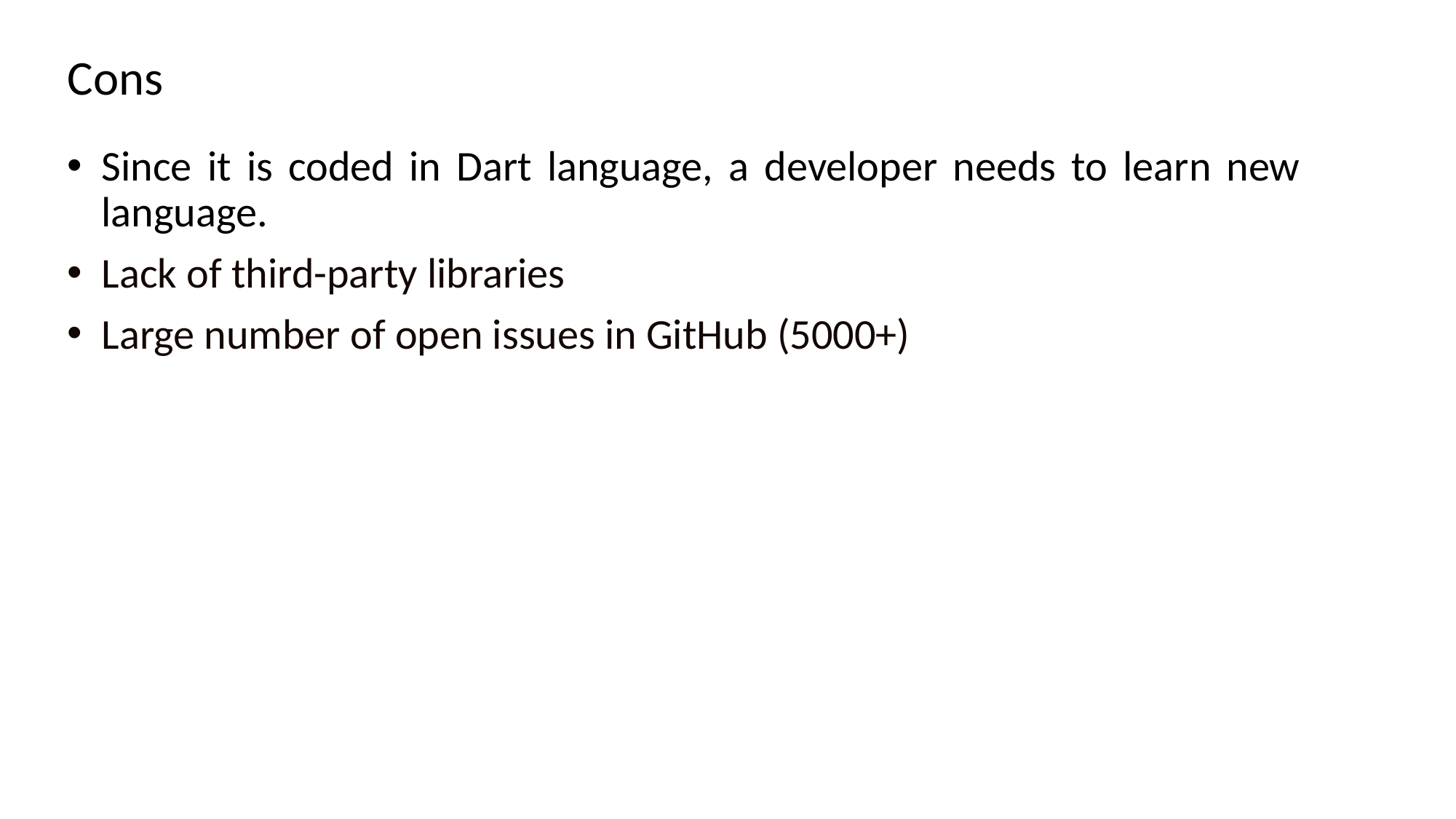

# Cons
Since it is coded in Dart language, a developer needs to learn new language.
Lack of third-party libraries
Large number of open issues in GitHub (5000+)